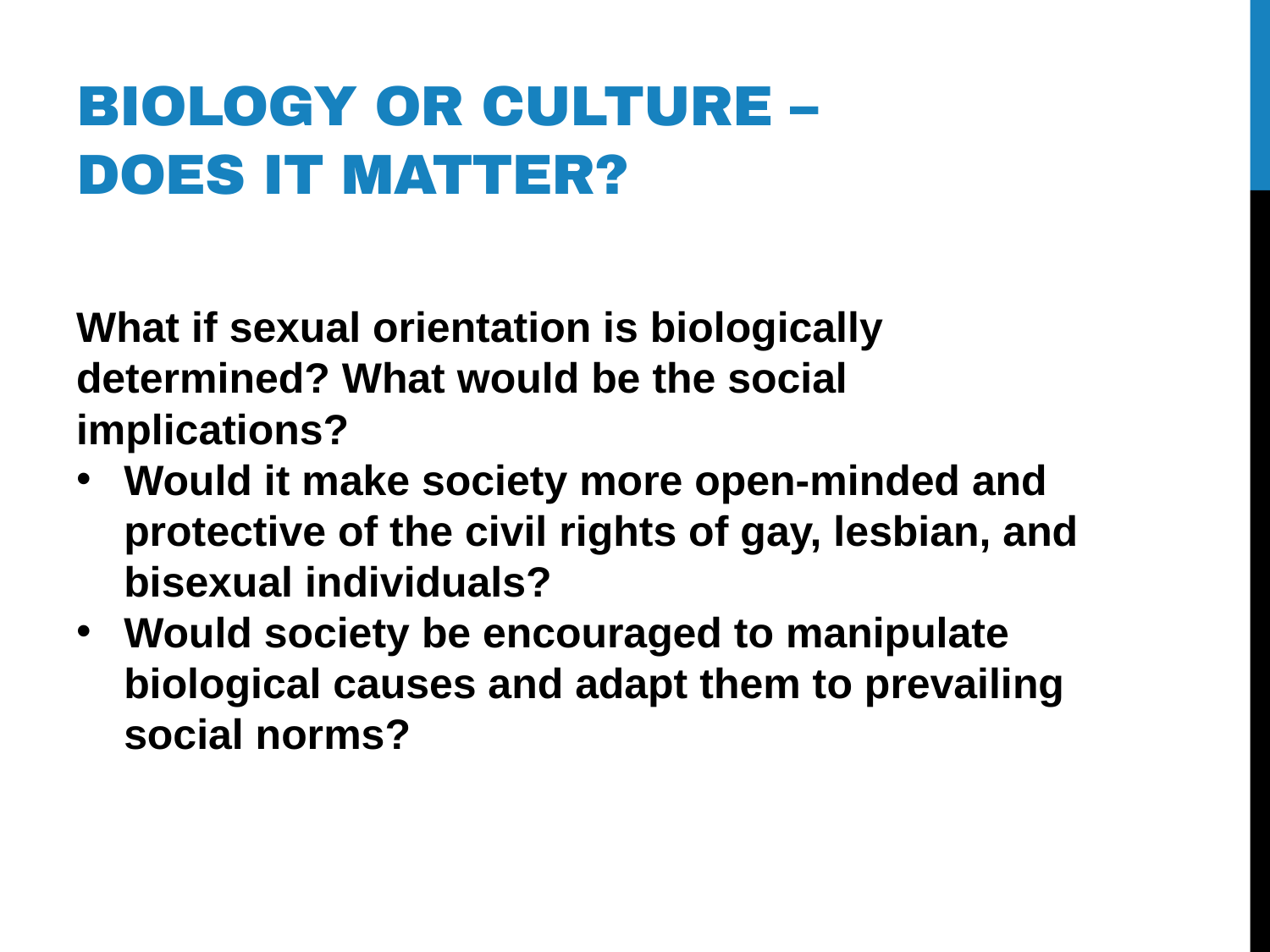

# Biology or culture – does it matter?

What if sexual orientation is biologically determined? What would be the social implications?
Would it make society more open-minded and protective of the civil rights of gay, lesbian, and bisexual individuals?
Would society be encouraged to manipulate biological causes and adapt them to prevailing social norms?